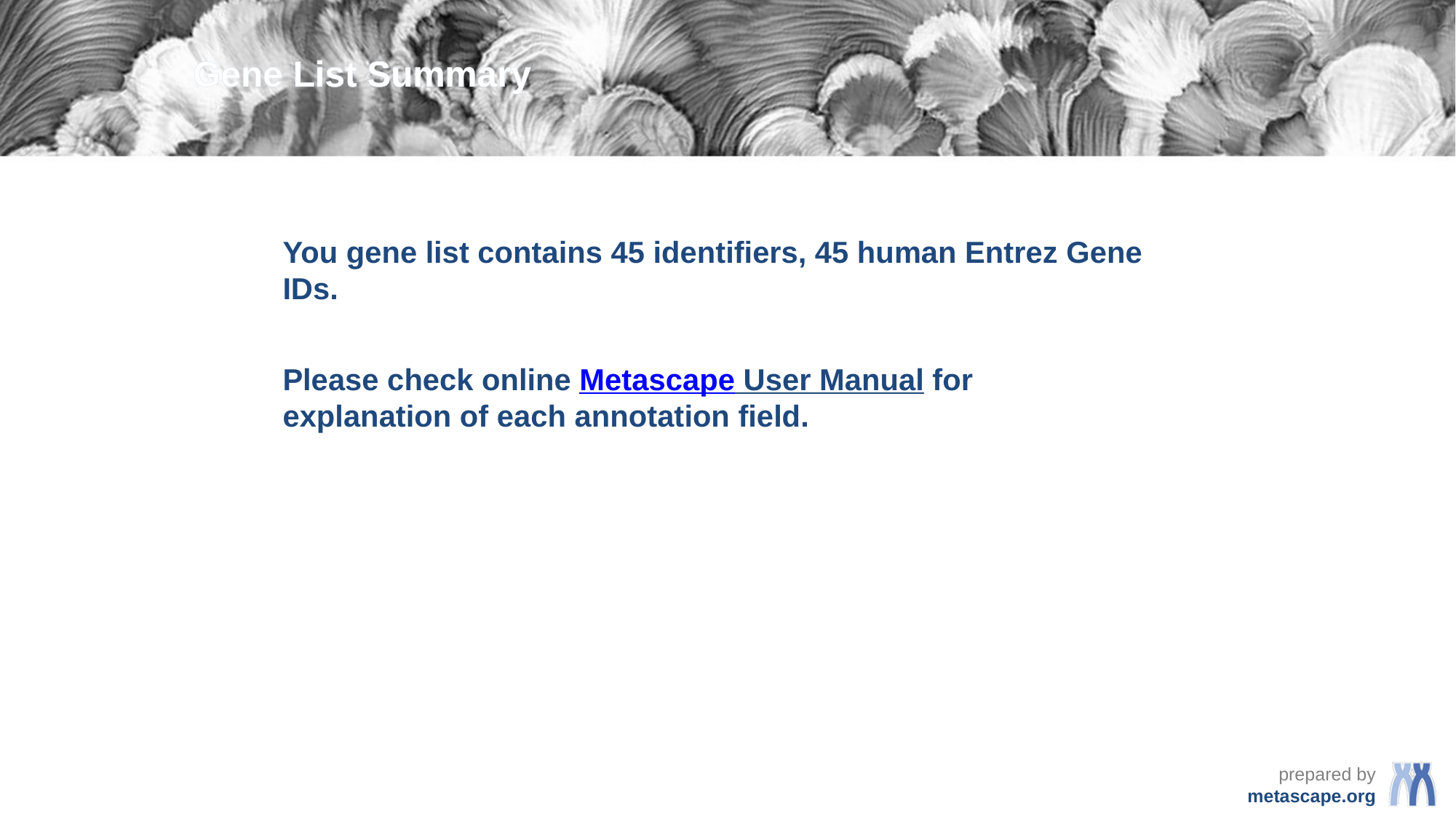

Gene List Summary
You gene list contains 45 identifiers, 45 human Entrez Gene IDs.
Please check online Metascape User Manual for explanation of each annotation field.